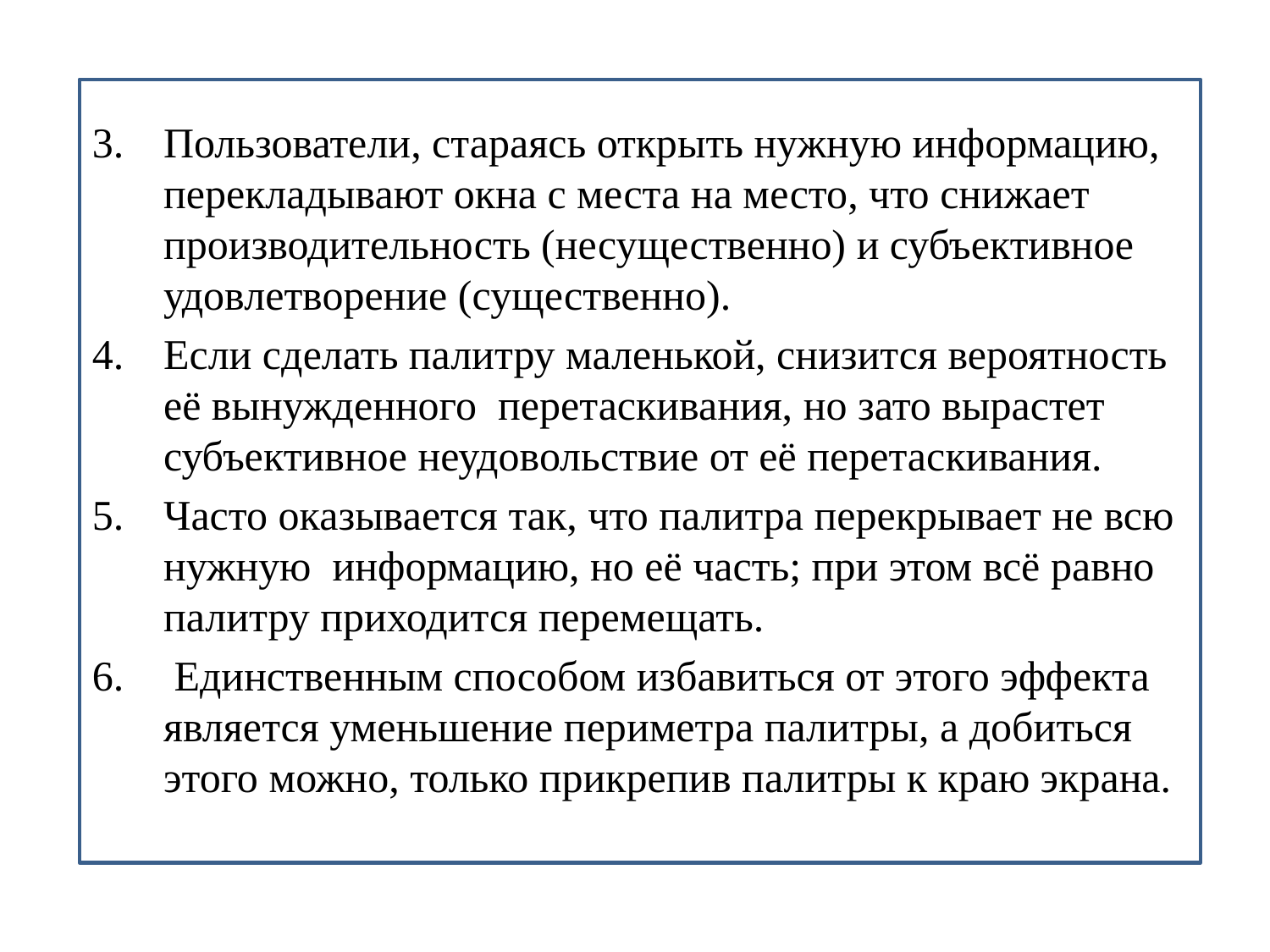

Пользователи, стараясь открыть нужную информацию,  перекладывают окна с места на место, что снижает производительность (несущественно) и субъективное удовлетворение (существенно).
Если сделать палитру маленькой, снизится вероятность её вынужденного  перетаскивания, но зато вырастет субъективное неудовольствие от её перетаскивания.
Часто оказывается так, что палитра перекрывает не всю нужную  информацию, но её часть; при этом всё равно палитру приходится перемещать.
 Единственным способом избавиться от этого эффекта является уменьшение периметра палитры, а добиться этого можно, только прикрепив палитры к краю экрана.